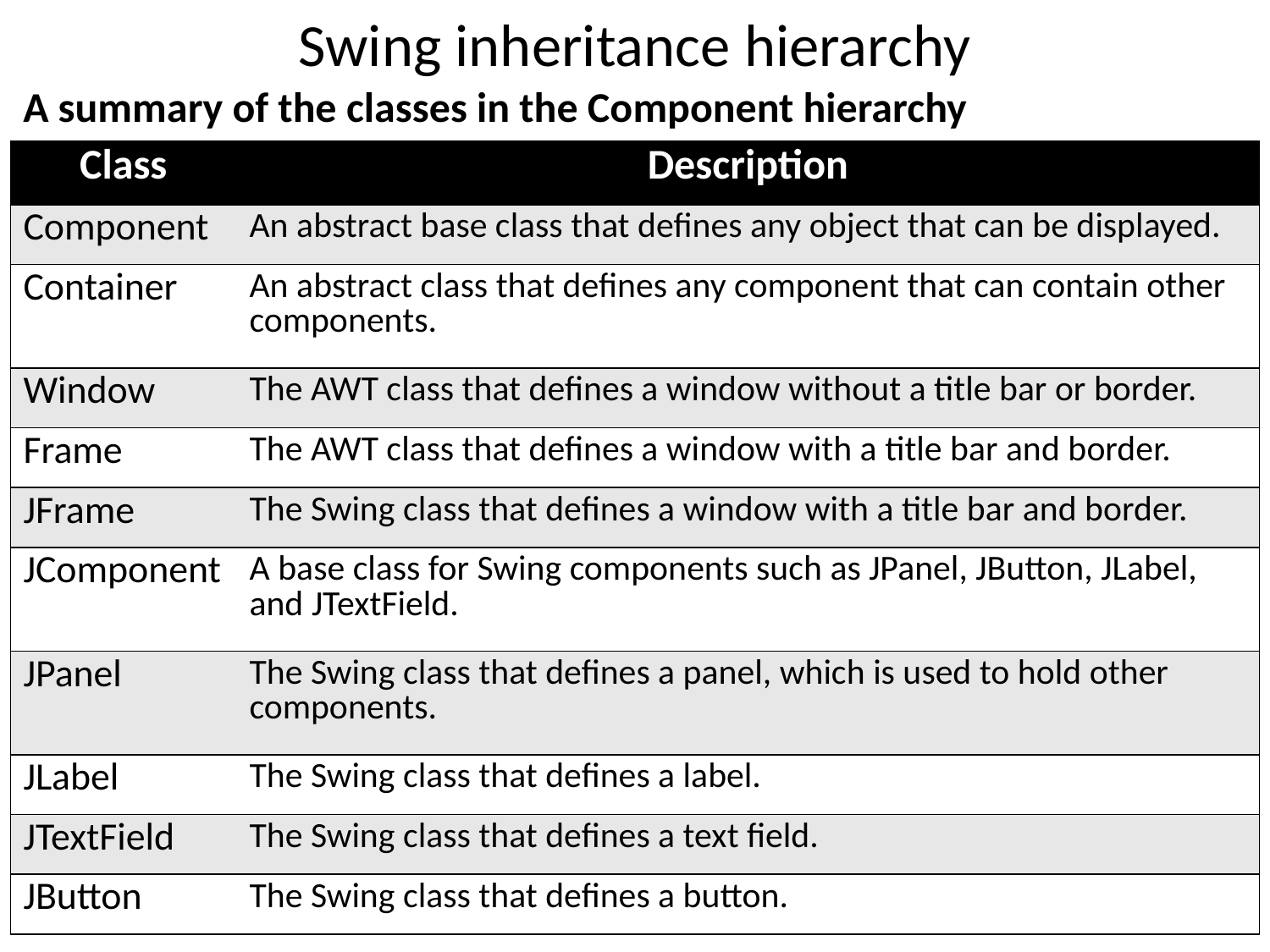

Swing inheritance hierarchy
A summary of the classes in the Component hierarchy
| Class | Description |
| --- | --- |
| Component | An abstract base class that defines any object that can be displayed. |
| Container | An abstract class that defines any component that can contain other components. |
| Window | The AWT class that defines a window without a title bar or border. |
| Frame | The AWT class that defines a window with a title bar and border. |
| JFrame | The Swing class that defines a window with a title bar and border. |
| JComponent | A base class for Swing components such as JPanel, JButton, JLabel, and JTextField. |
| JPanel | The Swing class that defines a panel, which is used to hold other components. |
| JLabel | The Swing class that defines a label. |
| JTextField | The Swing class that defines a text field. |
| JButton | The Swing class that defines a button. |
8